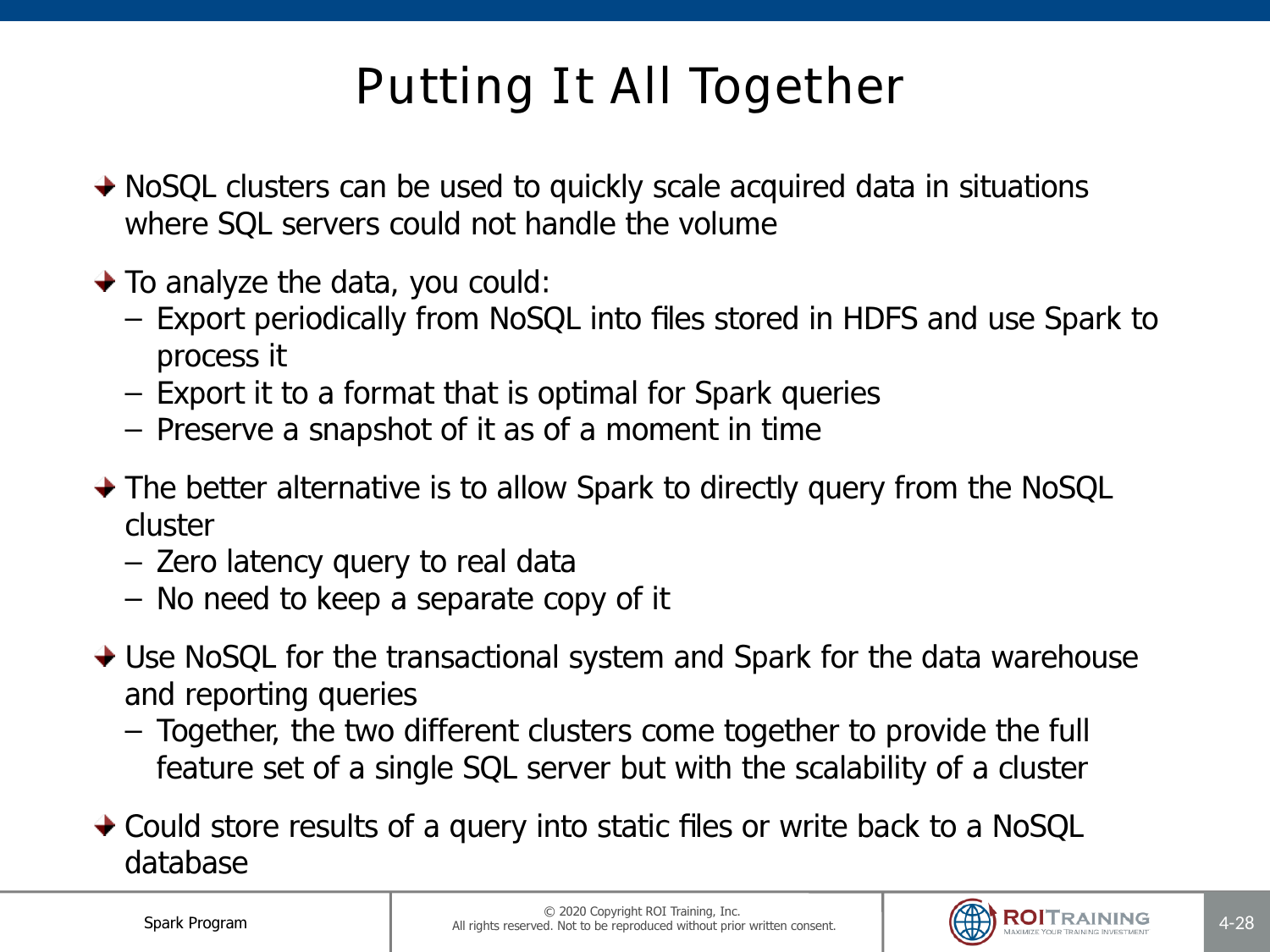

# Putting It All Together
NoSQL clusters can be used to quickly scale acquired data in situations where SQL servers could not handle the volume
To analyze the data, you could:
Export periodically from NoSQL into files stored in HDFS and use Spark to process it
Export it to a format that is optimal for Spark queries
Preserve a snapshot of it as of a moment in time
The better alternative is to allow Spark to directly query from the NoSQL cluster
Zero latency query to real data
No need to keep a separate copy of it
Use NoSQL for the transactional system and Spark for the data warehouse and reporting queries
Together, the two different clusters come together to provide the full feature set of a single SQL server but with the scalability of a cluster
Could store results of a query into static files or write back to a NoSQL database